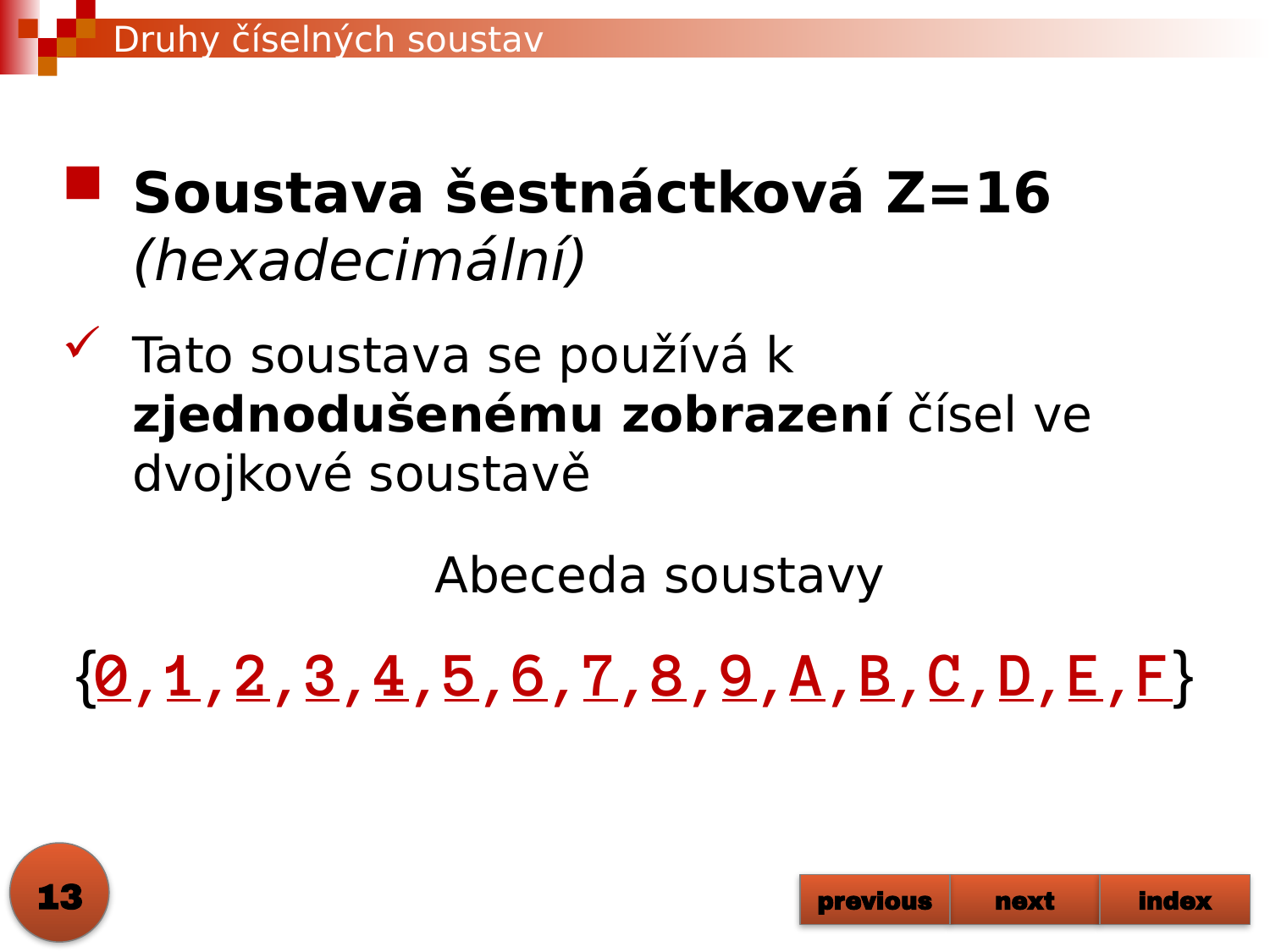

# Druhy číselných soustav
Soustava šestnáctková Z=16 (hexadecimální)
Tato soustava se používá k zjednodušenému zobrazení čísel ve dvojkové soustavě
Abeceda soustavy
{0,1,2,3,4,5,6,7,8,9,A,B,C,D,E,F}

13
previous
next
index